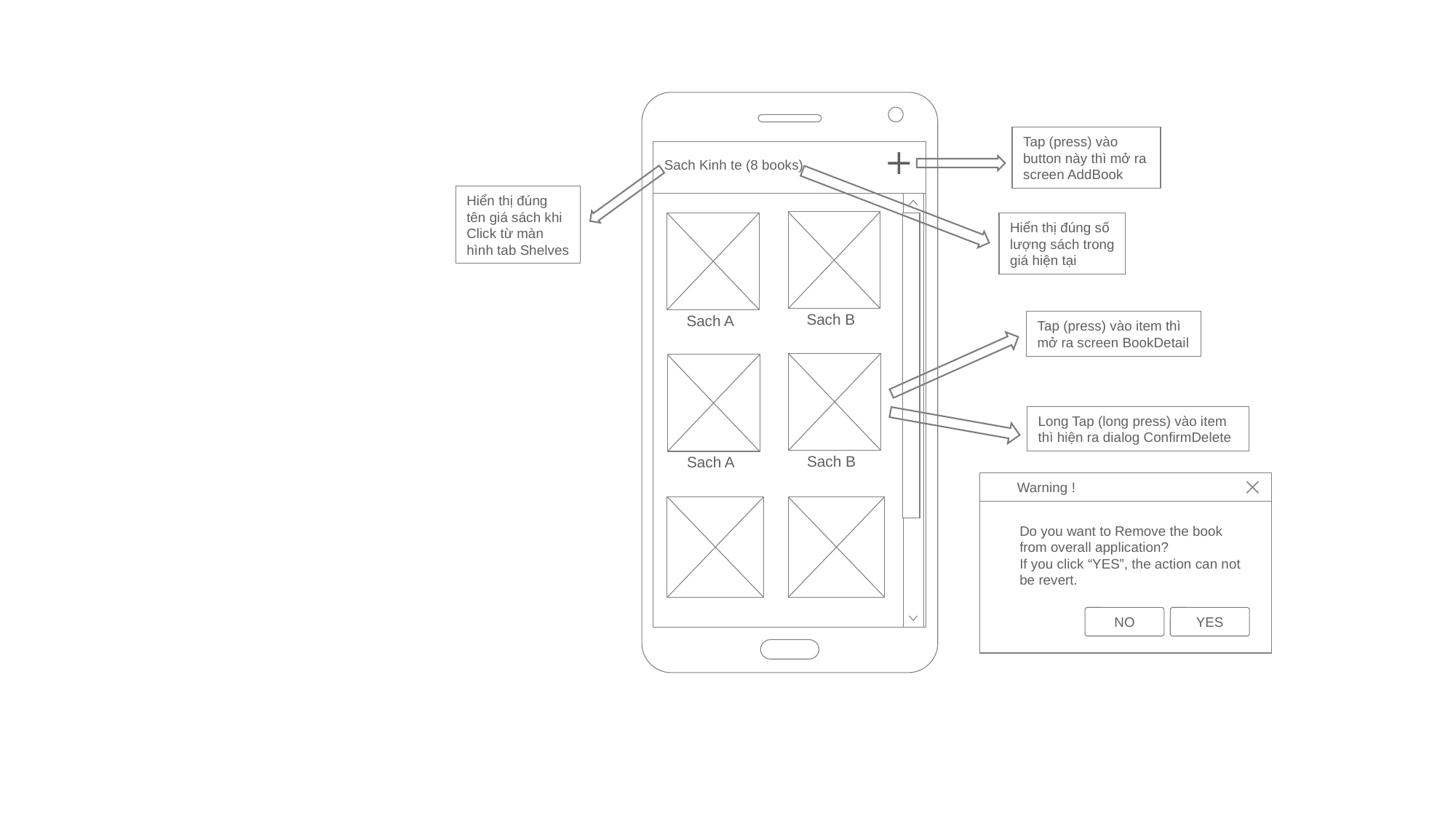

Tap (press) vào button này thì mở ra screen AddBook

Sach Kinh te (8 books)

Hiển thị đúng tên giá sách khi Click từ màn hình tab Shelves

Sach B

Sach A
Hiển thị đúng số lượng sách trong giá hiện tại
Tap (press) vào item thì mở ra screen BookDetail

Sach B

Sach A

Long Tap (long press) vào item thì hiện ra dialog ConfirmDelete

       Warning !

Do you want to Remove the book from overall application?
If you click “YES”, the action can not be revert.

NO
YES